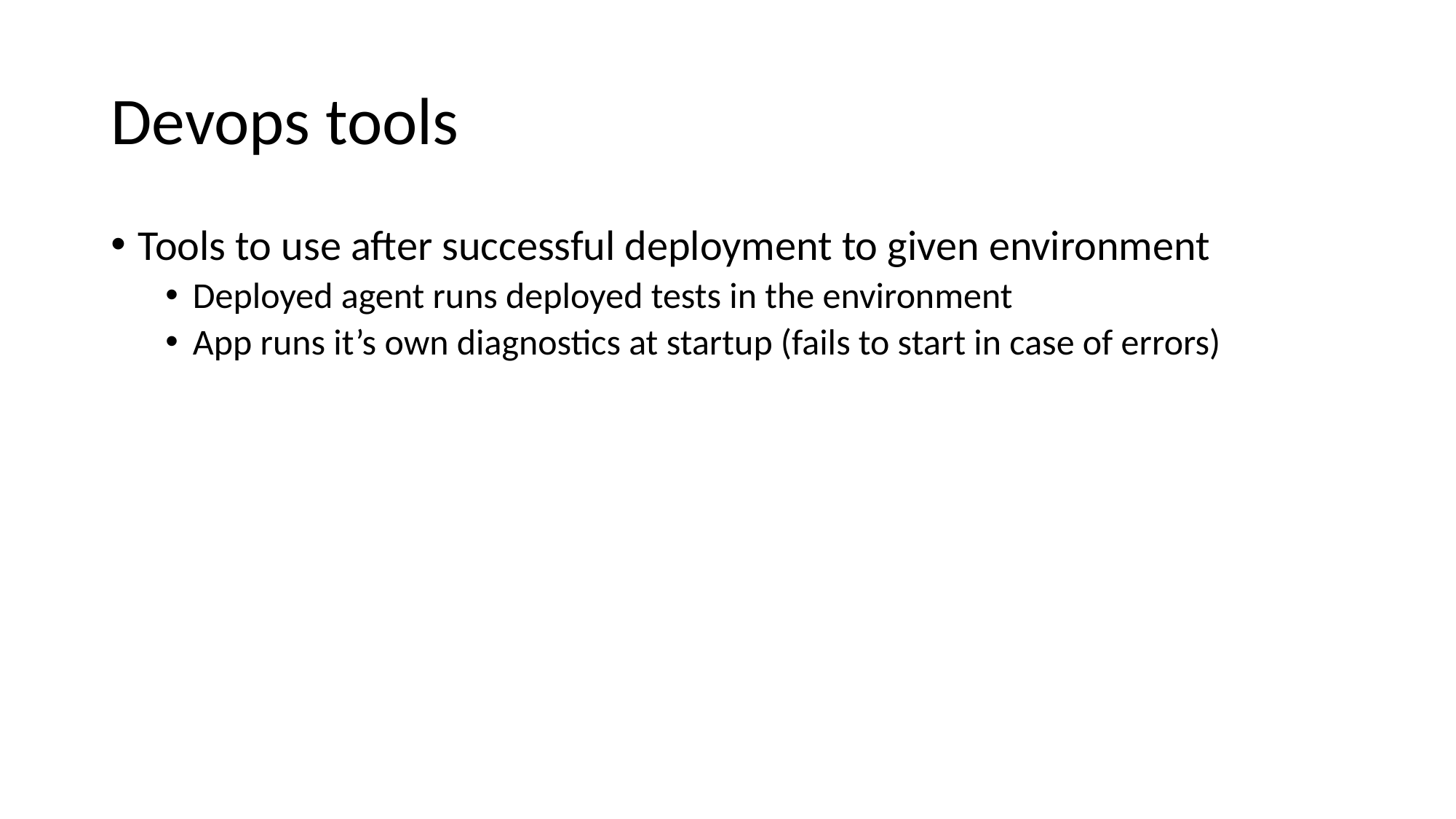

# Devops tools
Tools to use after successful deployment to given environment
Deployed agent runs deployed tests in the environment
App runs it’s own diagnostics at startup (fails to start in case of errors)